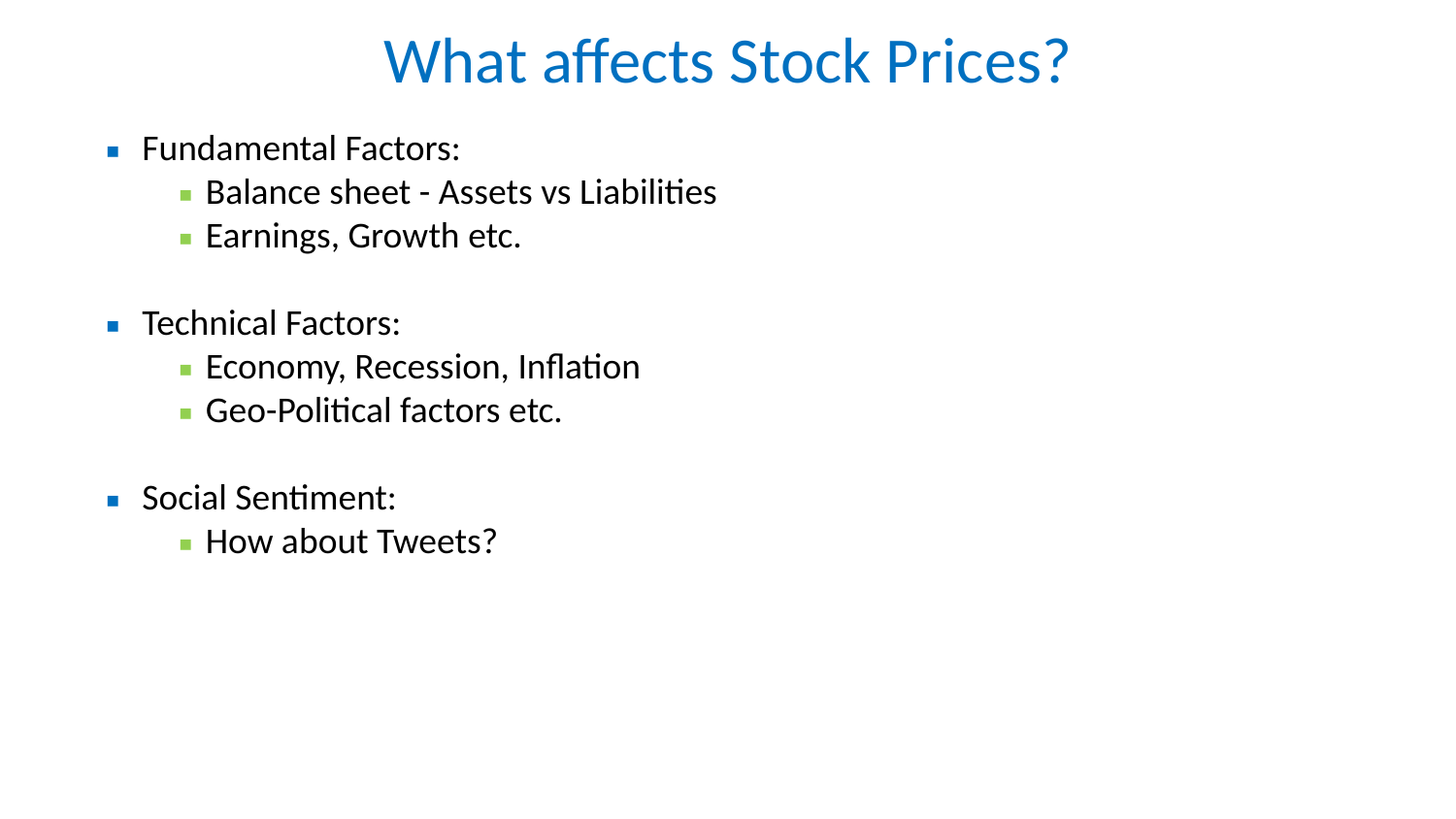

# What affects Stock Prices?
Fundamental Factors:
Balance sheet - Assets vs Liabilities
Earnings, Growth etc.

Technical Factors:
Economy, Recession, Inflation
Geo-Political factors etc.

Social Sentiment:
How about Tweets?